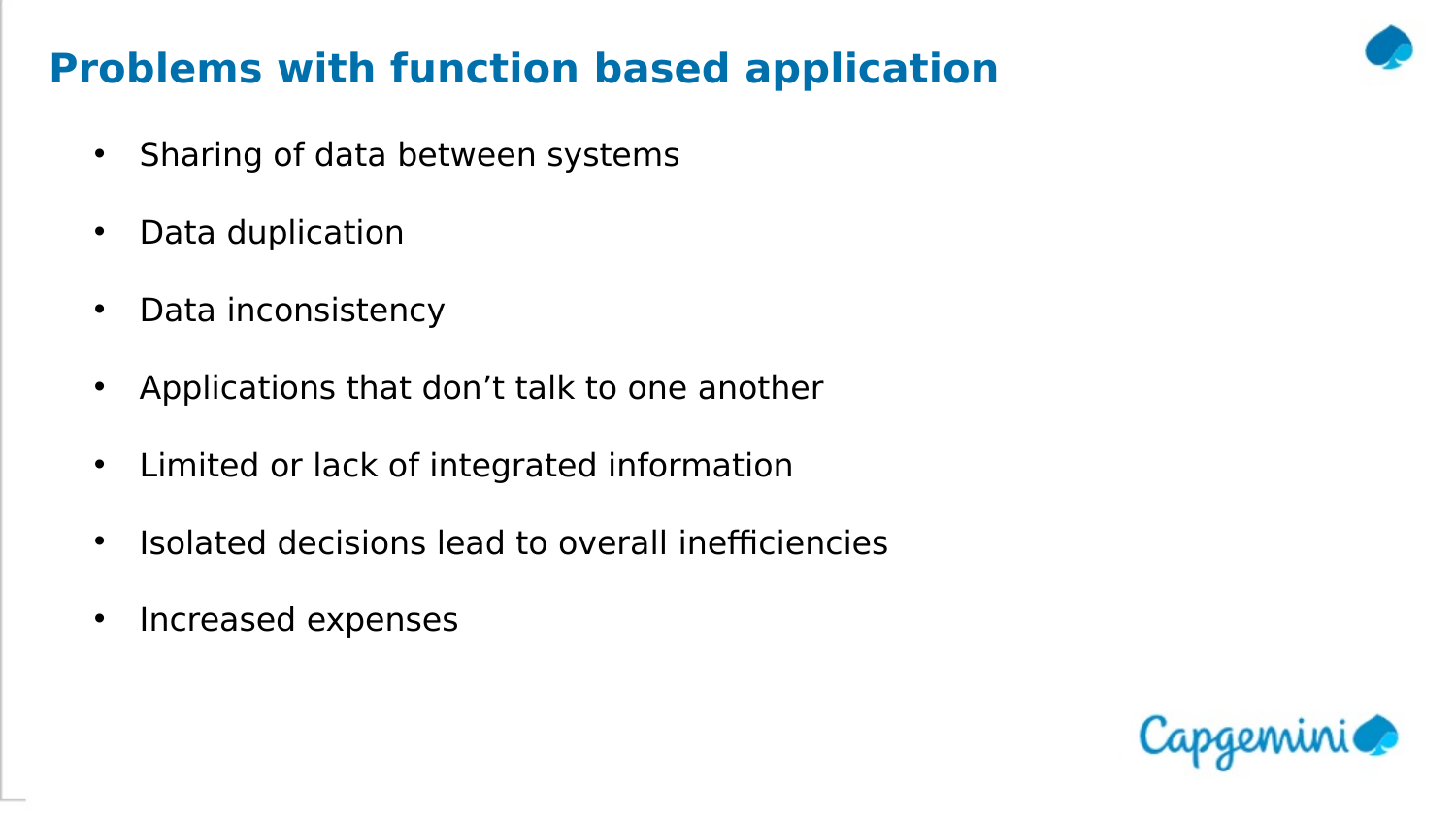

# Problems with function based application
Sharing of data between systems

Data duplication

Data inconsistency

Applications that don’t talk to one another

Limited or lack of integrated information

Isolated decisions lead to overall inefficiencies

Increased expenses